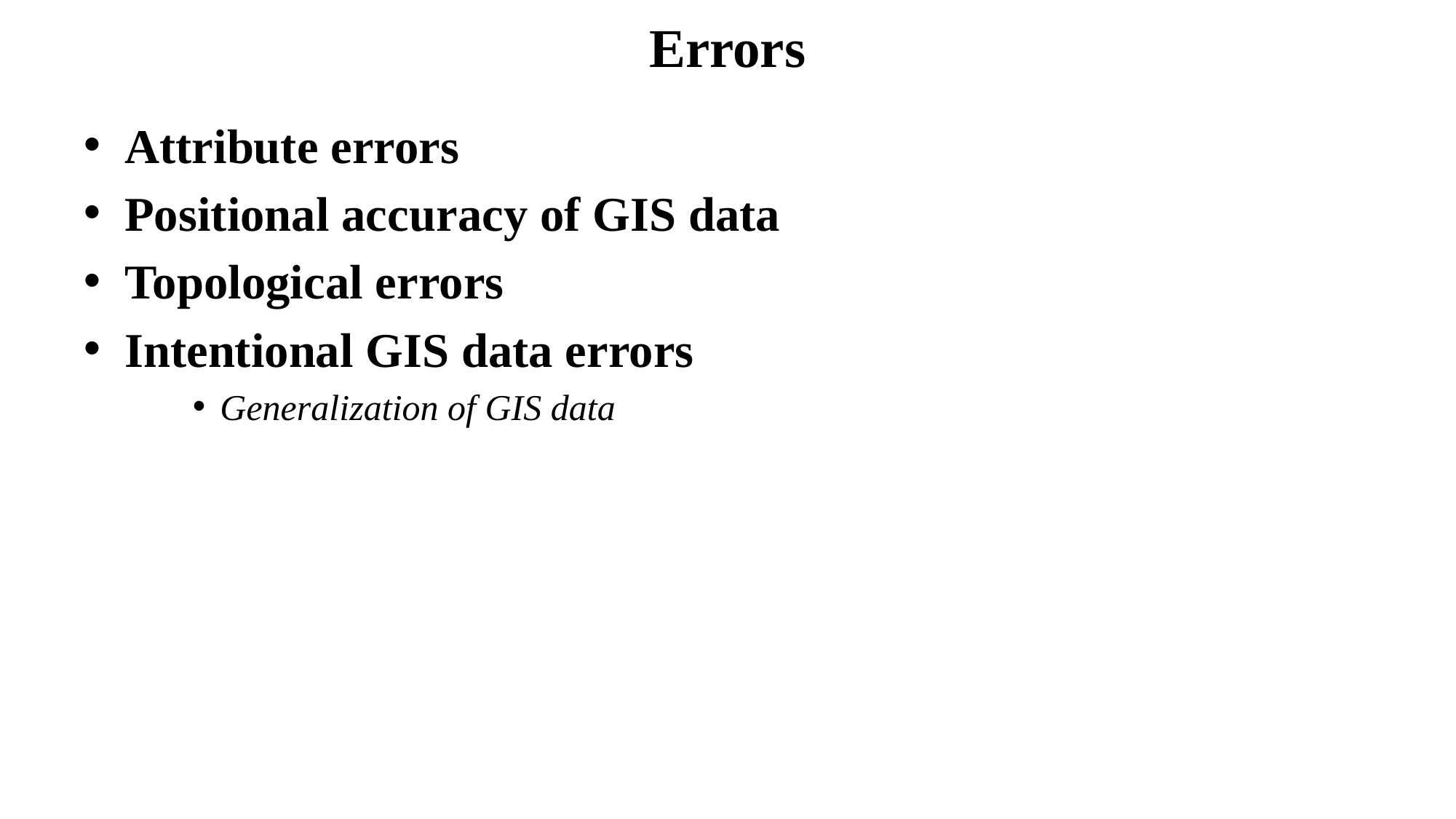

# Errors
Attribute errors
Positional accuracy of GIS data
Topological errors
Intentional GIS data errors
Generalization of GIS data